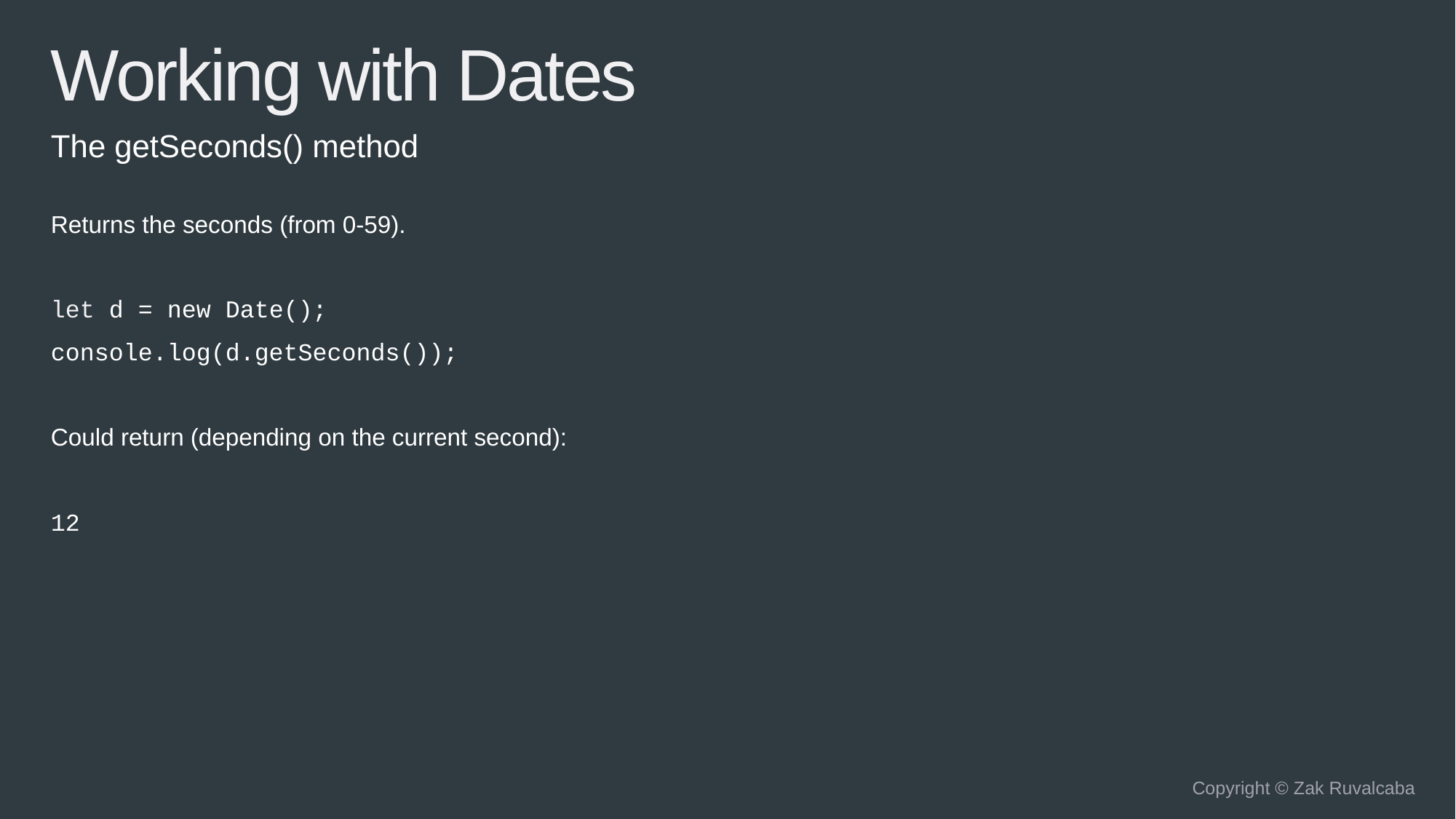

# Working with Dates
The getSeconds() method
Returns the seconds (from 0-59).

let d = new Date();
console.log(d.getSeconds());

Could return (depending on the current second):

12